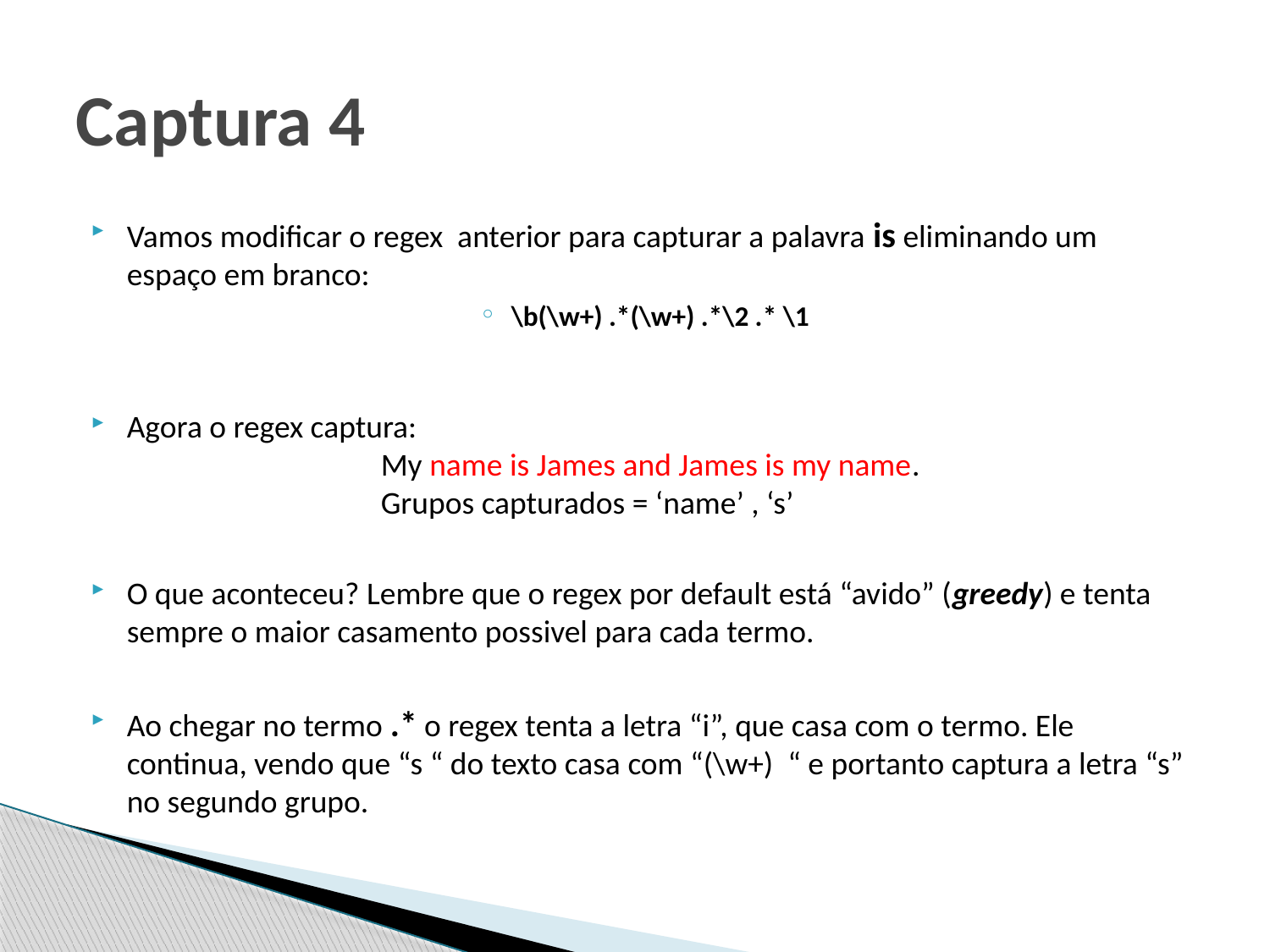

# Captura 4
Vamos modificar o regex  anterior para capturar a palavra is eliminando um espaço em branco:
\b(\w+) .*(\w+) .*\2 .* \1

Agora o regex captura:
		My name is James and James is my name.
		Grupos capturados = ‘name’ , ‘s’

O que aconteceu? Lembre que o regex por default está “avido” (greedy) e tenta sempre o maior casamento possivel para cada termo.

Ao chegar no termo .* o regex tenta a letra “i”, que casa com o termo. Ele continua, vendo que “s “ do texto casa com “(\w+)  “ e portanto captura a letra “s” no segundo grupo.